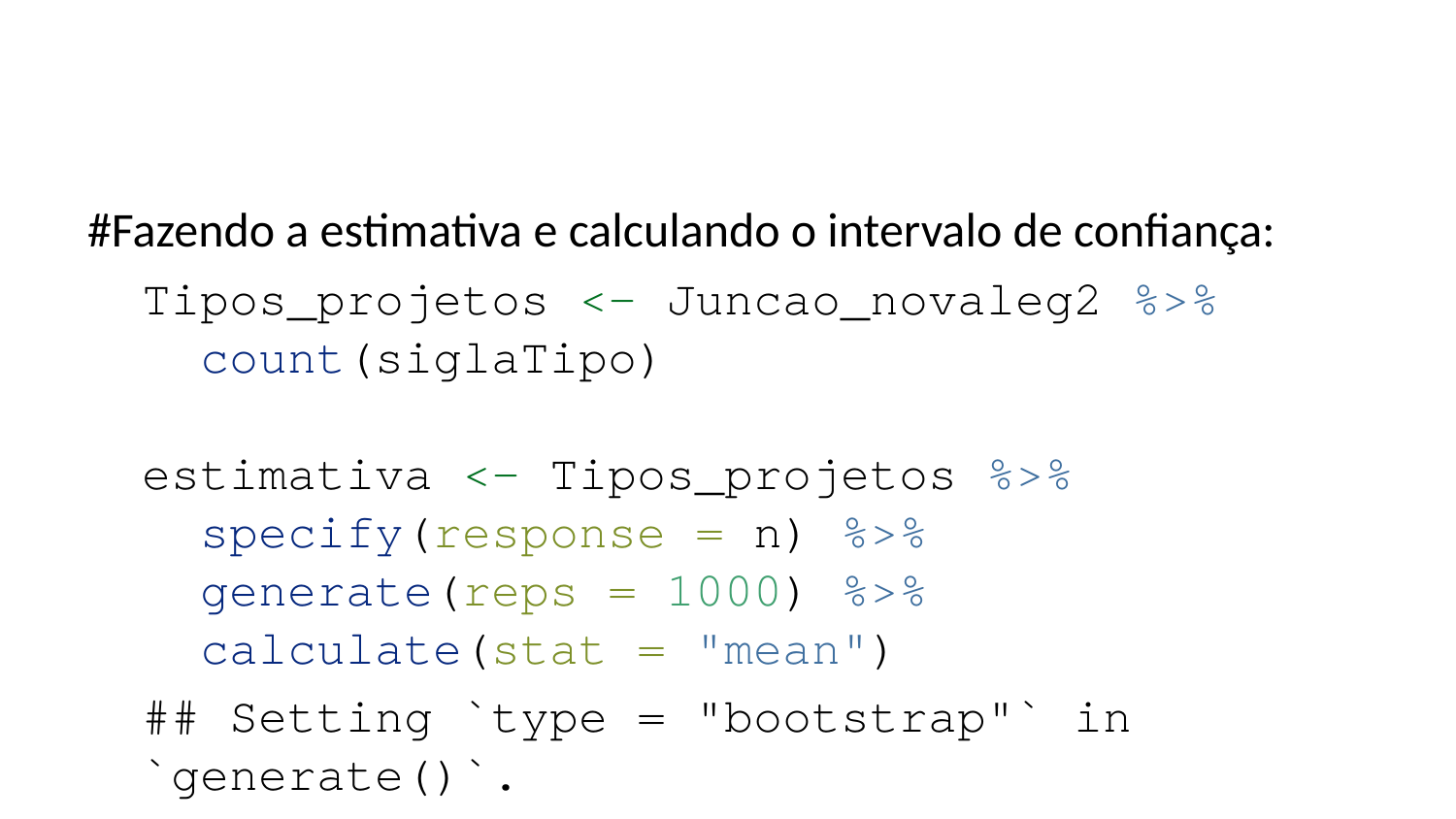

#Fazendo a estimativa e calculando o intervalo de confiança:
Tipos_projetos <- Juncao_novaleg2 %>%
  count(siglaTipo)
estimativa <- Tipos_projetos %>%
  specify(response = n) %>%
  generate(reps = 1000) %>%
  calculate(stat = "mean")
## Setting `type = "bootstrap"` in `generate()`.
percentile_ci <- estimativa %>%
  get_confidence_interval(level = 0.95, type = "percentile")